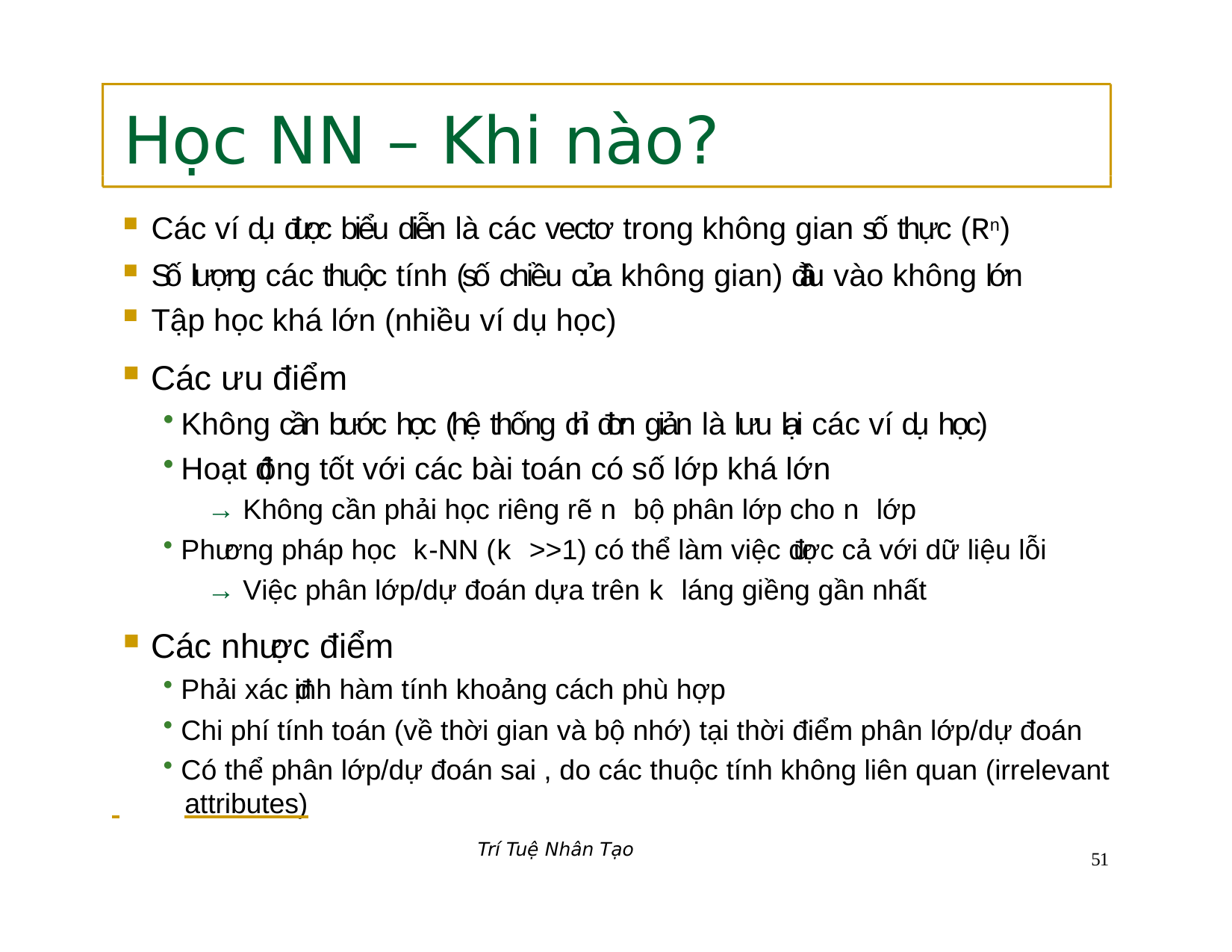

# Học NN – Khi nào?

Các ví dụ được biểu diễn là các vectơ trong không gian số thực (Rn)
Số lượng các thuộc tính (số chiều của không gian) đầu vào không lớn
Tập học khá lớn (nhiều ví dụ học)
Các ưu điểm
Không cần bước học (hệ thống chỉ đơn giản là lưu lại các ví dụ học)
Hoạt động tốt với các bài toán có số lớp khá lớn
→ Không cần phải học riêng rẽ n bộ phân lớp cho n lớp
Phương pháp học  k-NN (k >>1) có thể làm việc được cả với dữ liệu lỗi
→ Việc phân lớp/dự đoán dựa trên k láng giềng gần nhất
Các nhược điểm
Phải xác định hàm tính khoảng cách phù hợp
Chi phí tính toán (về thời gian và bộ nhớ) tại thời điểm phân lớp/dự đoán
Có thể phân lớp/dự đoán sai , do các thuộc tính không liên quan (irrelevant
 	attributes)

Trí Tuệ Nhân Tạo
51